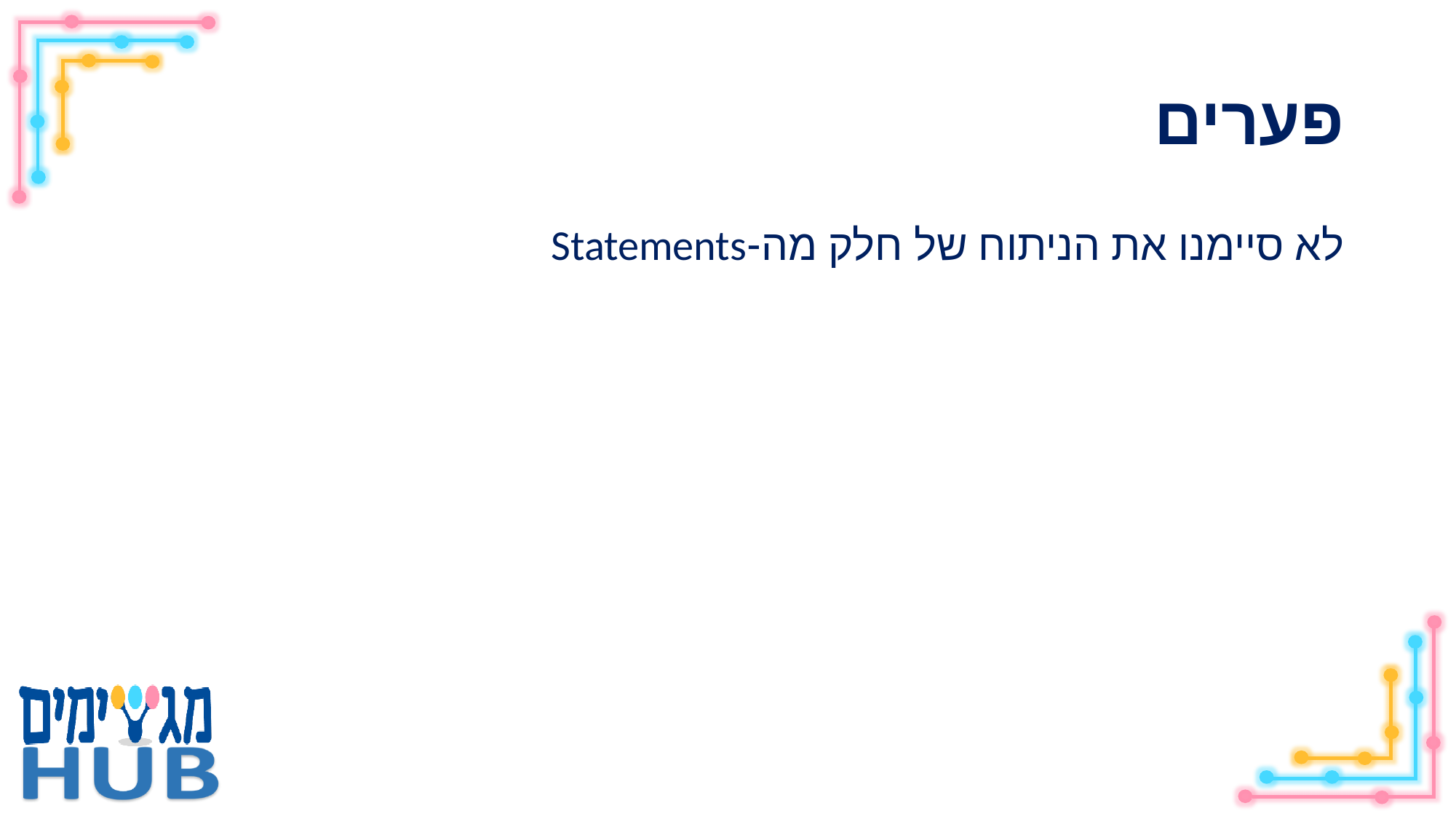

# פערים
לא סיימנו את הניתוח של חלק מה-Statements